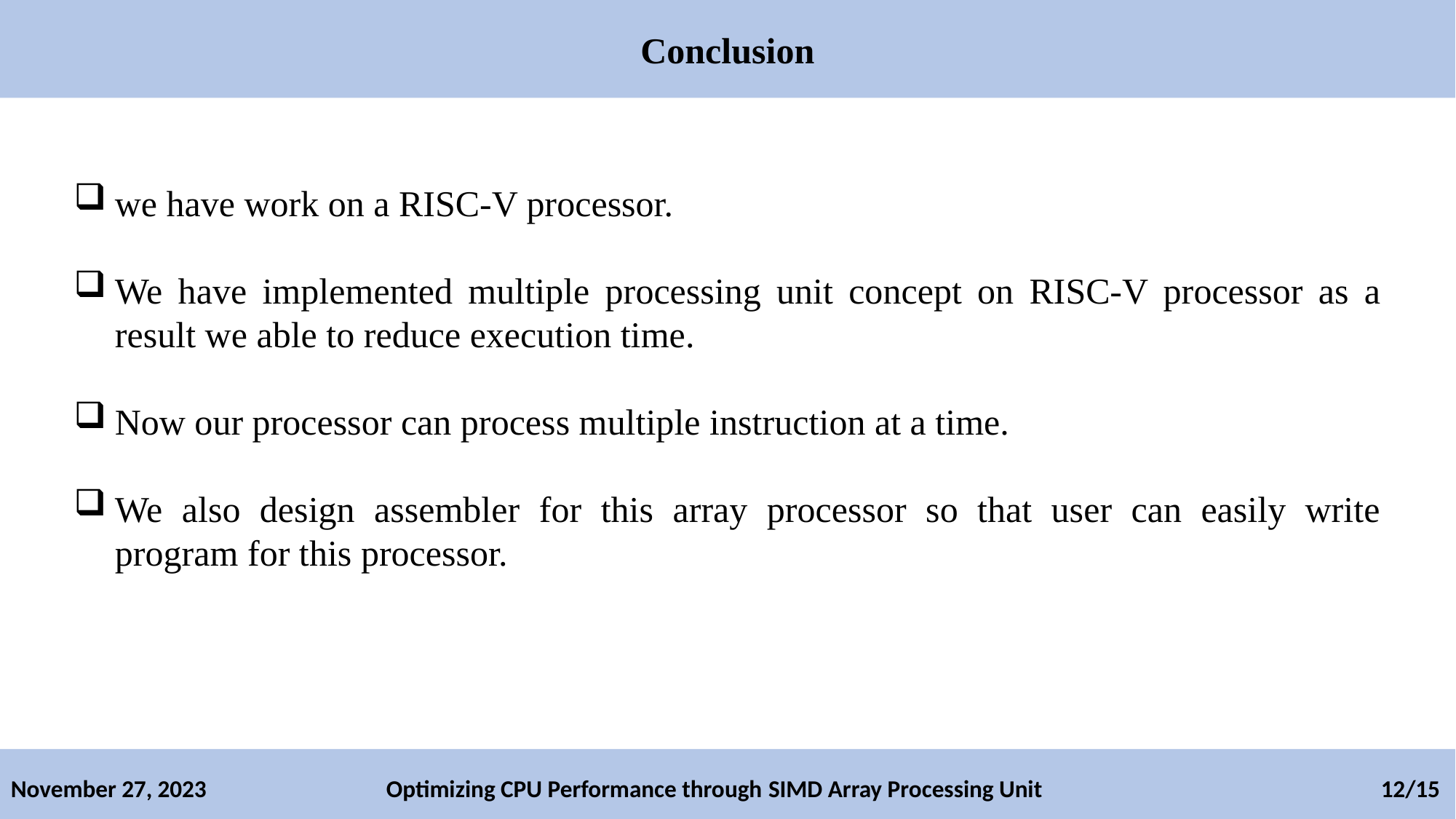

Conclusion
we have work on a RISC-V processor.

We have implemented multiple processing unit concept on RISC-V processor as a result we able to reduce execution time.

Now our processor can process multiple instruction at a time.

We also design assembler for this array processor so that user can easily write program for this processor.

November 27, 2023                                 Optimizing CPU Performance through SIMD Array Processing Unit                                                              12/15
7